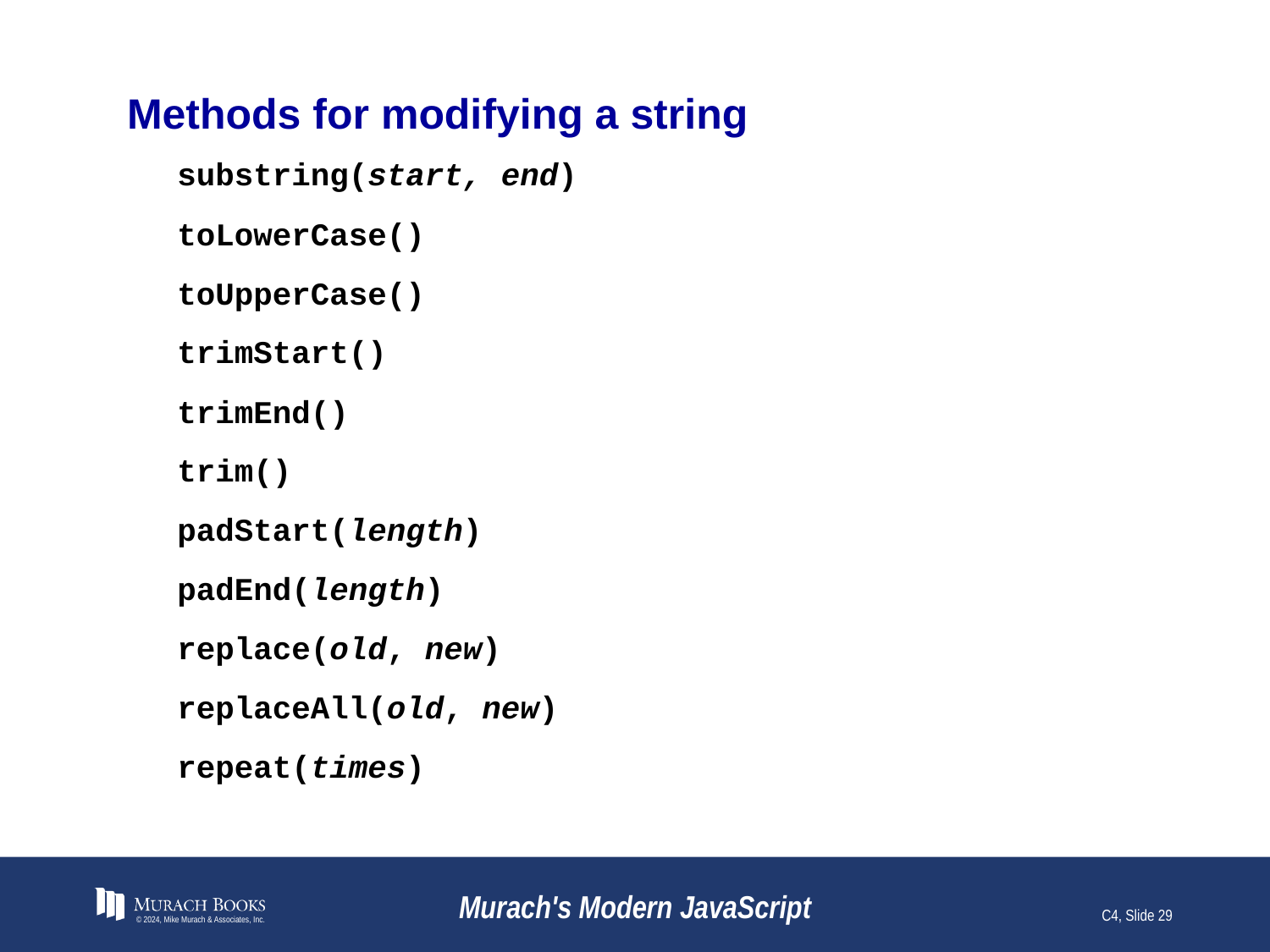

# Methods for modifying a string
substring(start, end)
toLowerCase()
toUpperCase()
trimStart()
trimEnd()
trim()
padStart(length)
padEnd(length)
replace(old, new)
replaceAll(old, new)
repeat(times)

© 2024, Mike Murach & Associates, Inc.
Murach's Modern JavaScript

C4, Slide 29